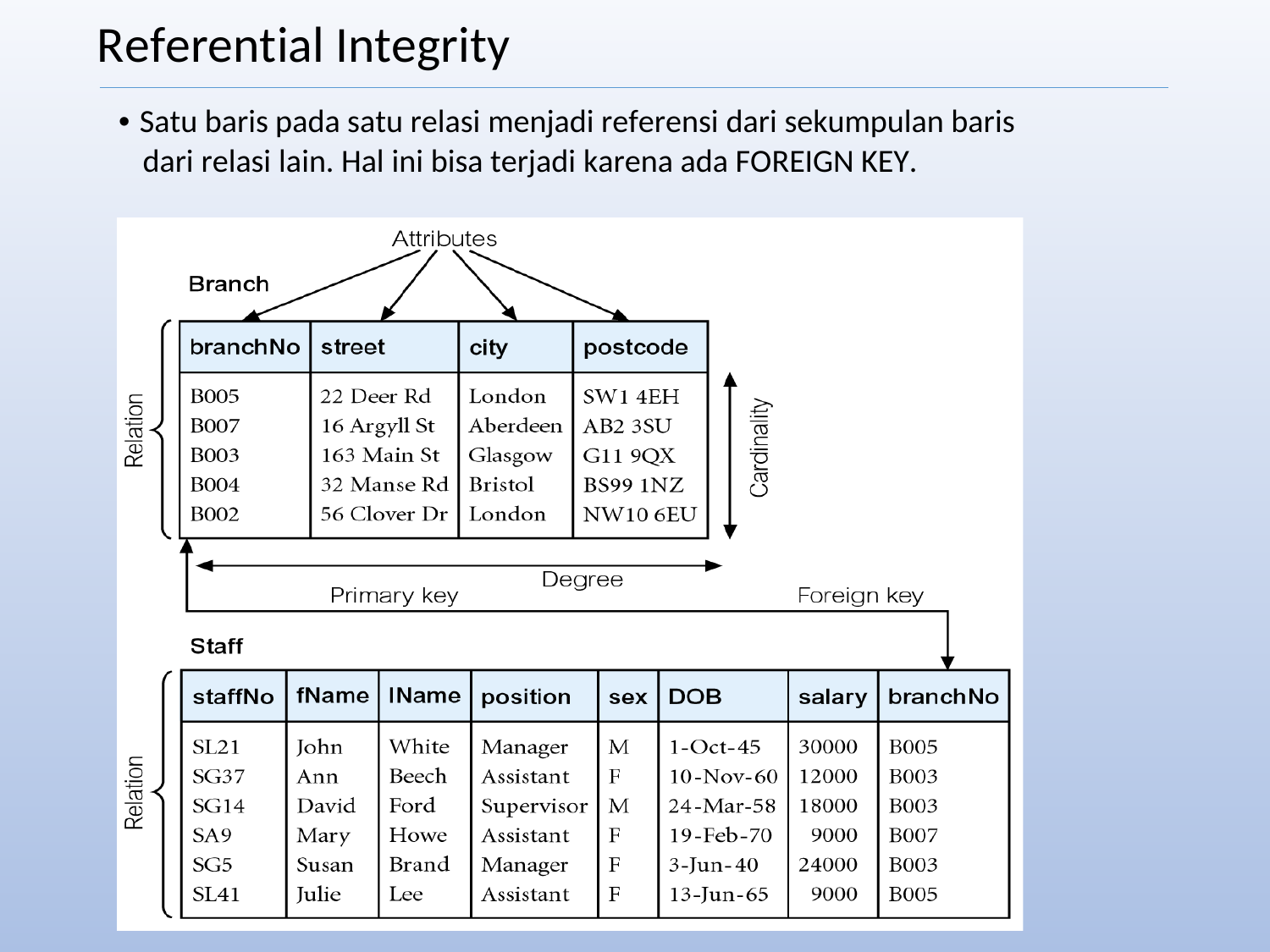

Referential Integrity

• Satu baris pada satu relasi menjadi referensi dari sekumpulan baris
dari relasi lain. Hal ini bisa terjadi karena ada FOREIGN KEY.